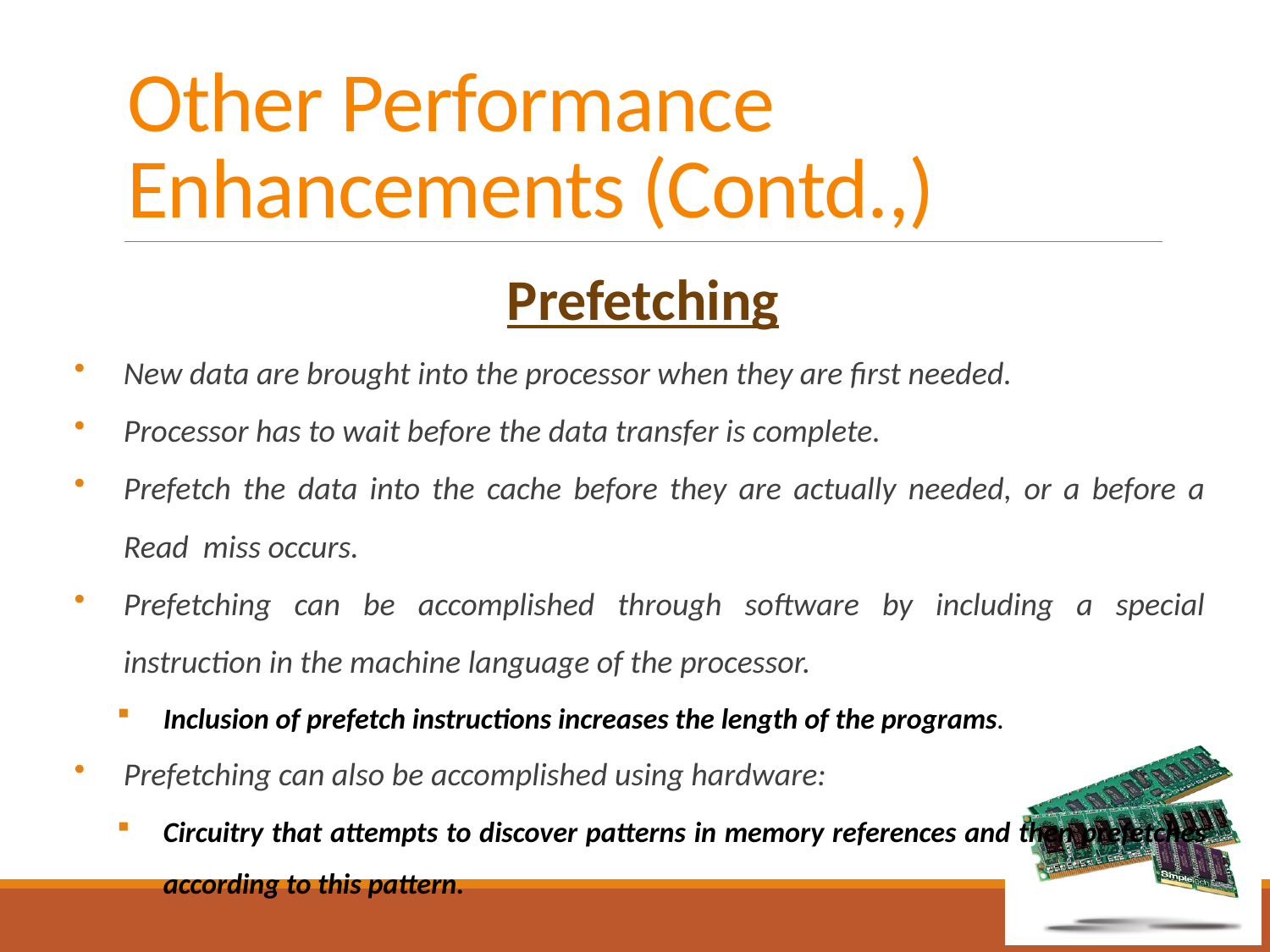

# Other Performance Enhancements (Contd.,)
Prefetching
New data are brought into the processor when they are first needed.
Processor has to wait before the data transfer is complete.
Prefetch the data into the cache before they are actually needed, or a before a Read  miss occurs.
Prefetching can be accomplished through software by including a special instruction in the machine language of the processor.
Inclusion of prefetch instructions increases the length of the programs.
Prefetching can also be accomplished using hardware:
Circuitry that attempts to discover patterns in memory references and then prefetches according to this pattern.